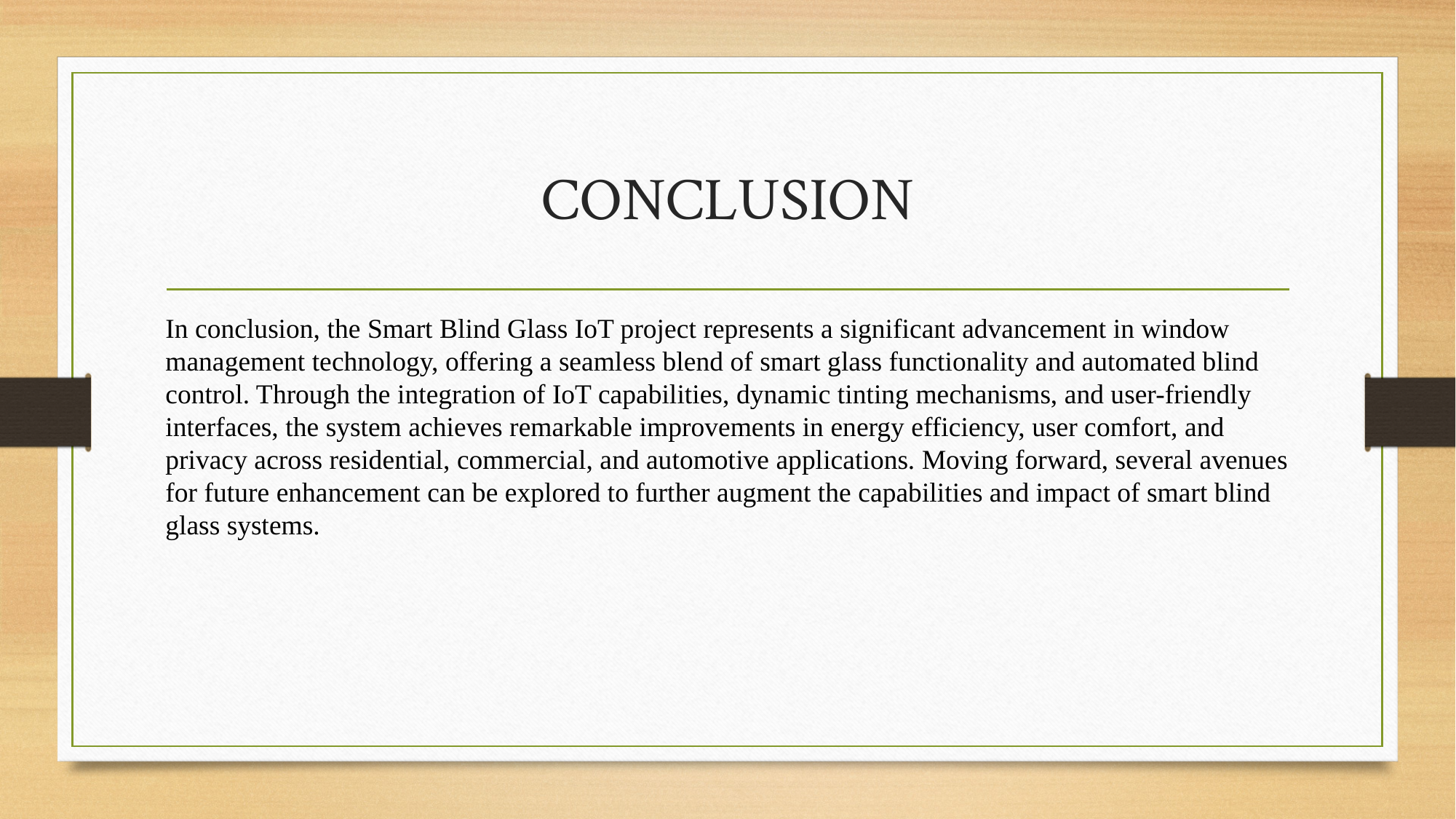

# CONCLUSION
In conclusion, the Smart Blind Glass IoT project represents a significant advancement in window management technology, offering a seamless blend of smart glass functionality and automated blind control. Through the integration of IoT capabilities, dynamic tinting mechanisms, and user-friendly interfaces, the system achieves remarkable improvements in energy efficiency, user comfort, and privacy across residential, commercial, and automotive applications. Moving forward, several avenues for future enhancement can be explored to further augment the capabilities and impact of smart blind glass systems.